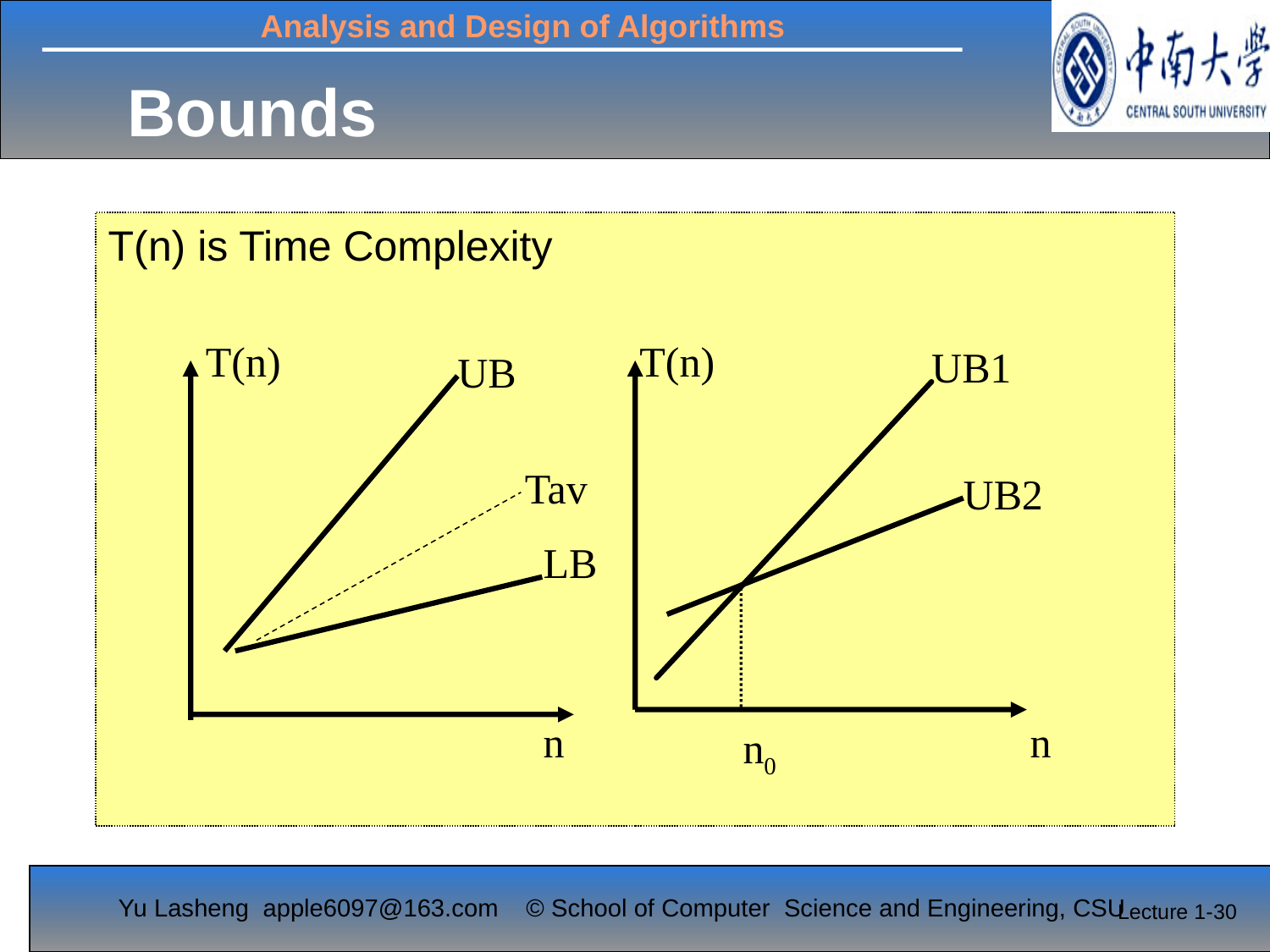

Bounds
T(n) is Time Complexity
T(n)
T(n)
UB1
UB

Tav
UB2

LB

n

n

n0
Lecture 1-30